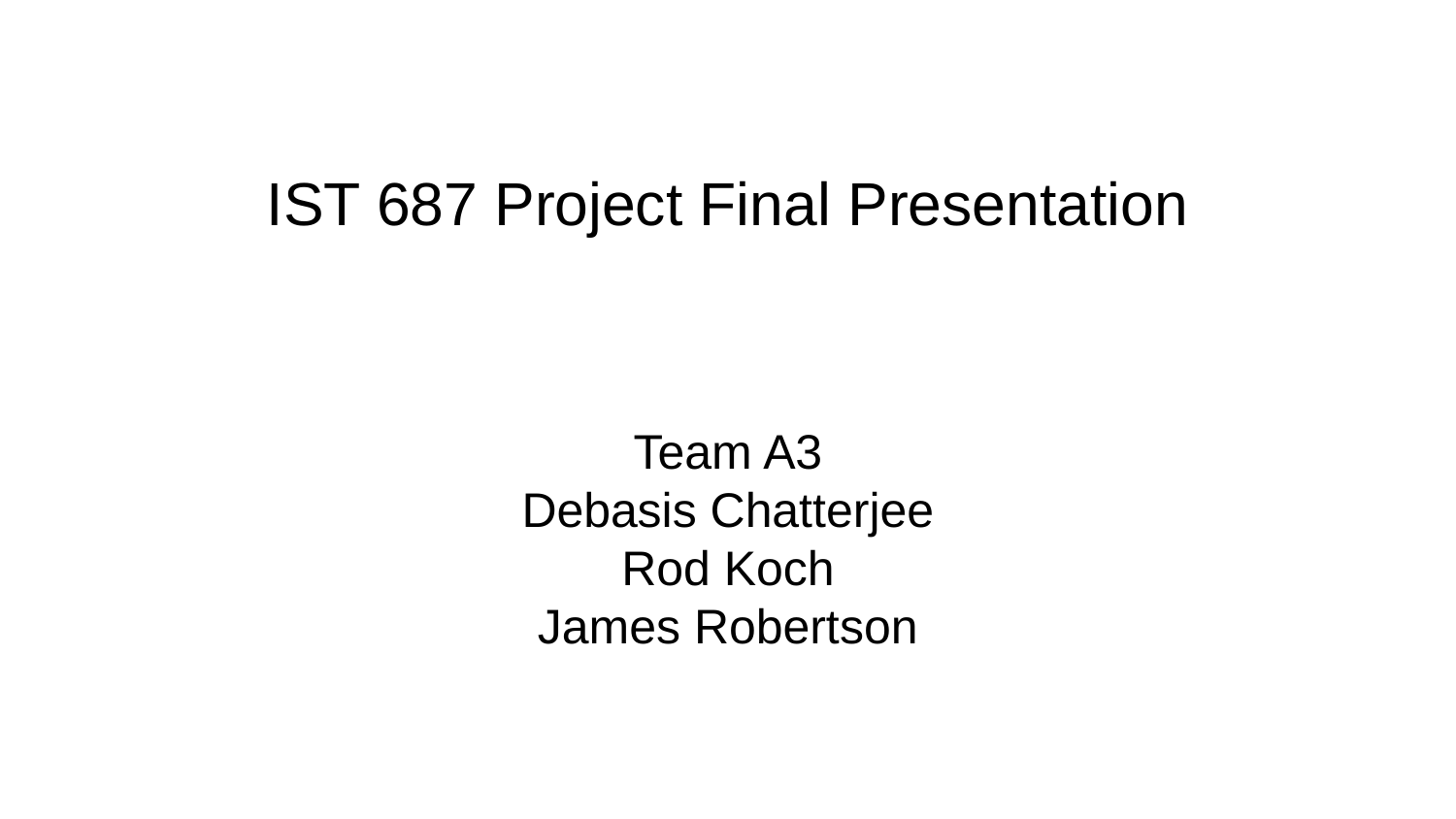

IST 687 Project Final Presentation
Team A3
Debasis Chatterjee
Rod Koch
James Robertson